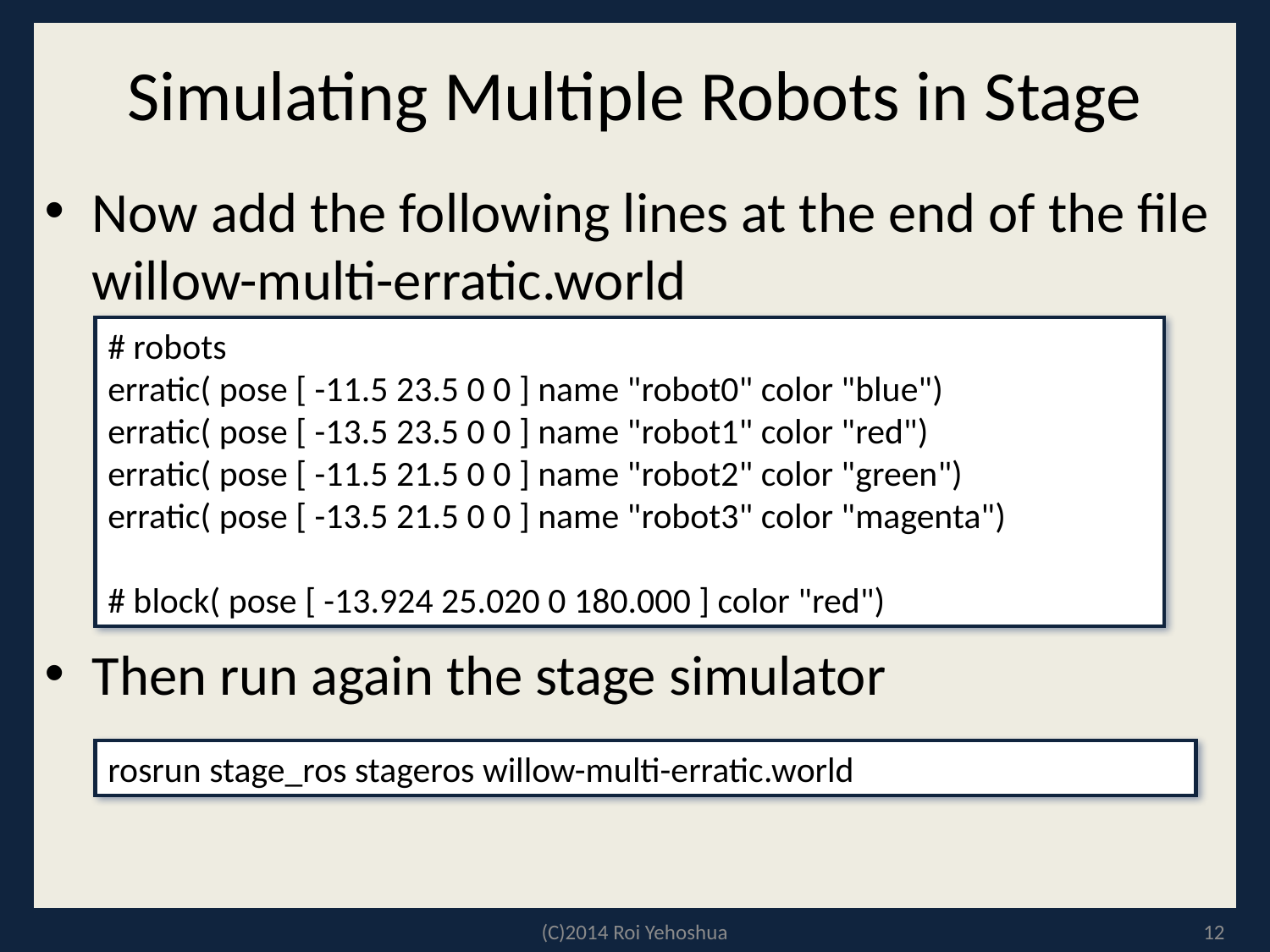

# Simulating Multiple Robots in Stage
Now add the following lines at the end of the file willow-multi-erratic.world

Then run again the stage simulator

# robots
erratic( pose [ -11.5 23.5 0 0 ] name "robot0" color "blue")
erratic( pose [ -13.5 23.5 0 0 ] name "robot1" color "red")
erratic( pose [ -11.5 21.5 0 0 ] name "robot2" color "green")
erratic( pose [ -13.5 21.5 0 0 ] name "robot3" color "magenta")

# block( pose [ -13.924 25.020 0 180.000 ] color "red")
rosrun stage_ros stageros willow-multi-erratic.world
(C)2014 Roi Yehoshua
12